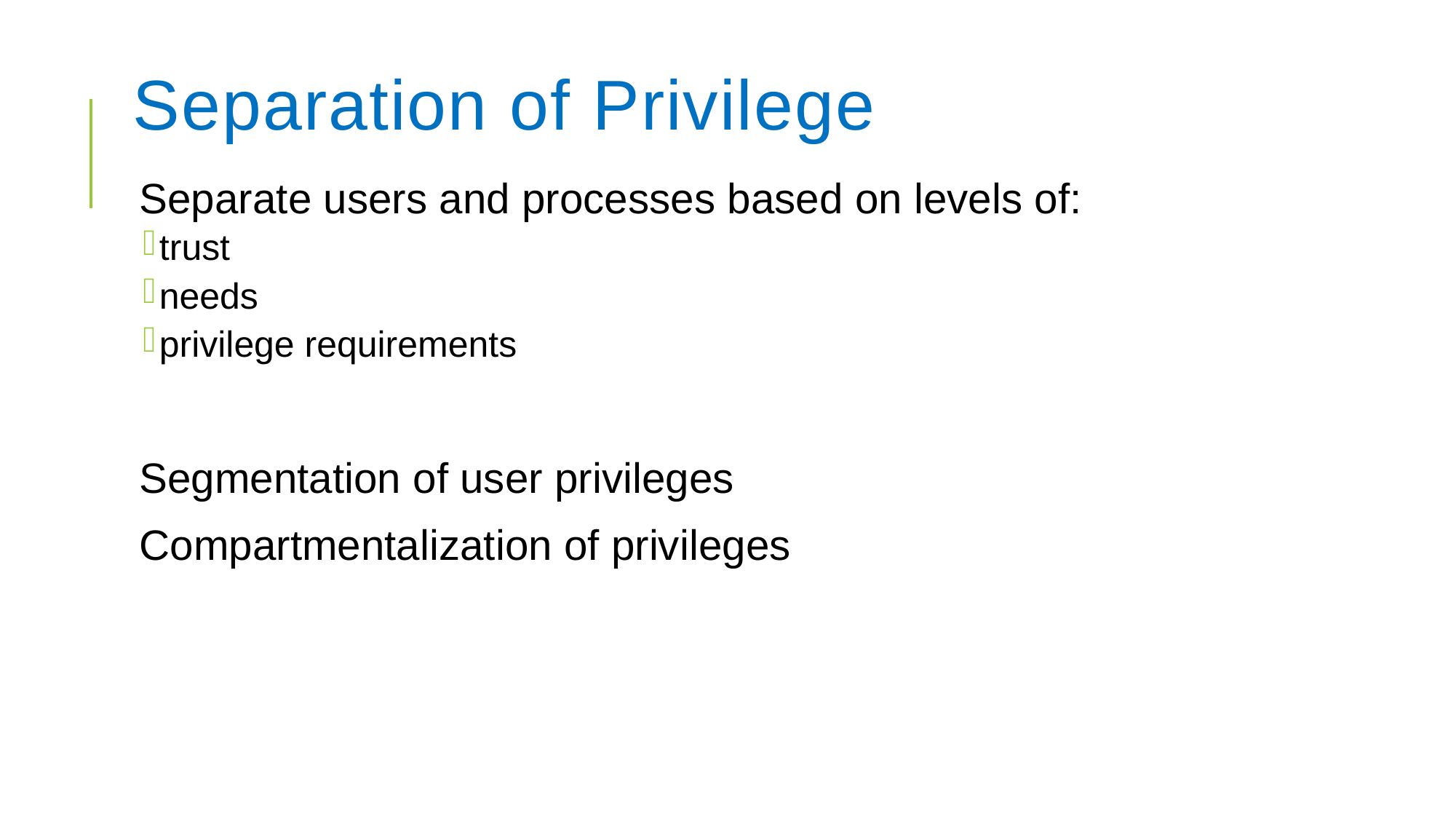

# Separation of Privilege
Separate users and processes based on levels of:
trust
needs
privilege requirements

Segmentation of user privileges
Compartmentalization of privileges